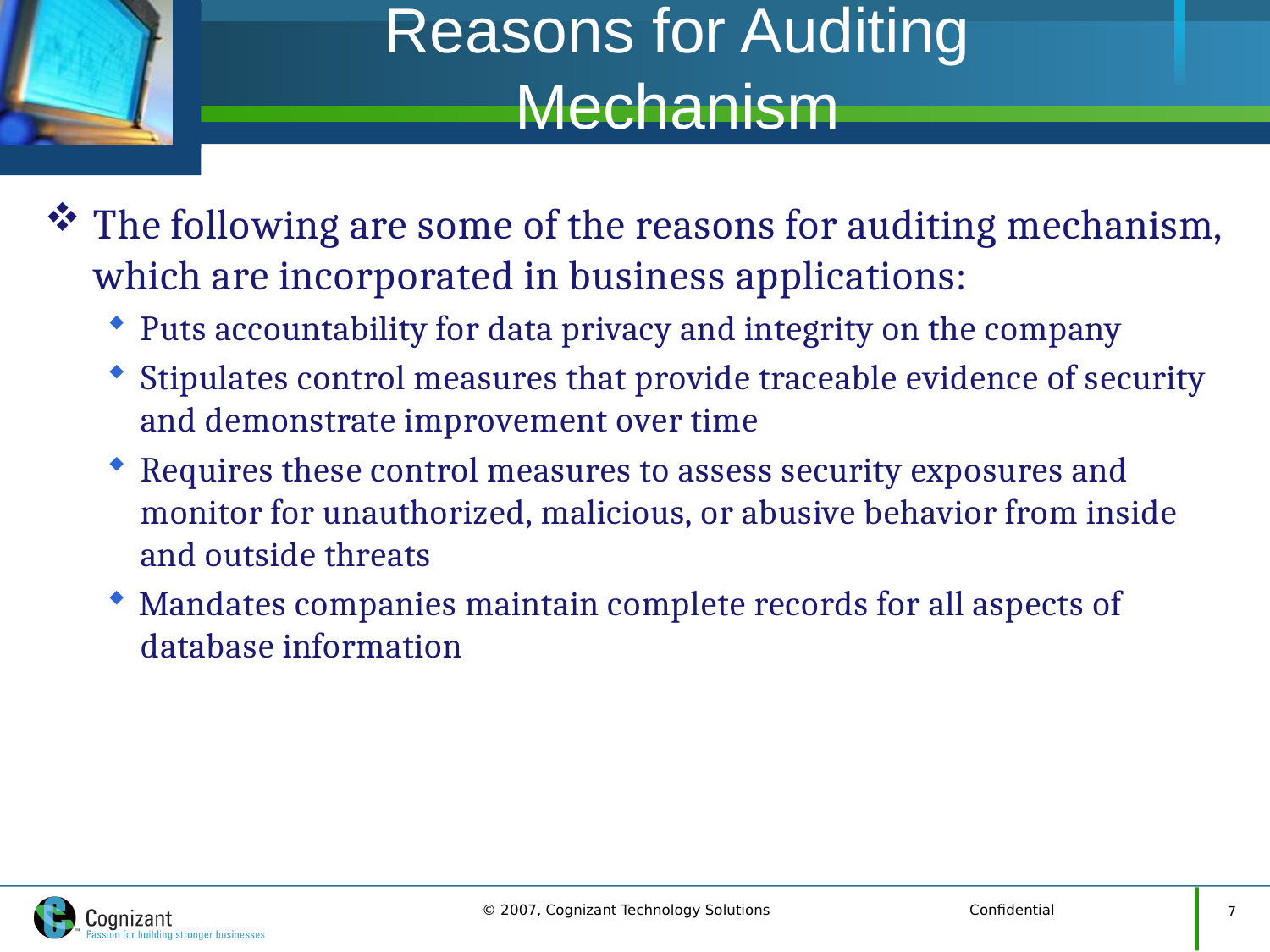

# Reasons for Auditing Mechanism
The following are some of the reasons for auditing mechanism, which are incorporated in business applications:
Puts accountability for data privacy and integrity on the company
Stipulates control measures that provide traceable evidence of security and demonstrate improvement over time
Requires these control measures to assess security exposures and monitor for unauthorized, malicious, or abusive behavior from inside and outside threats
Mandates companies maintain complete records for all aspects of database information

7